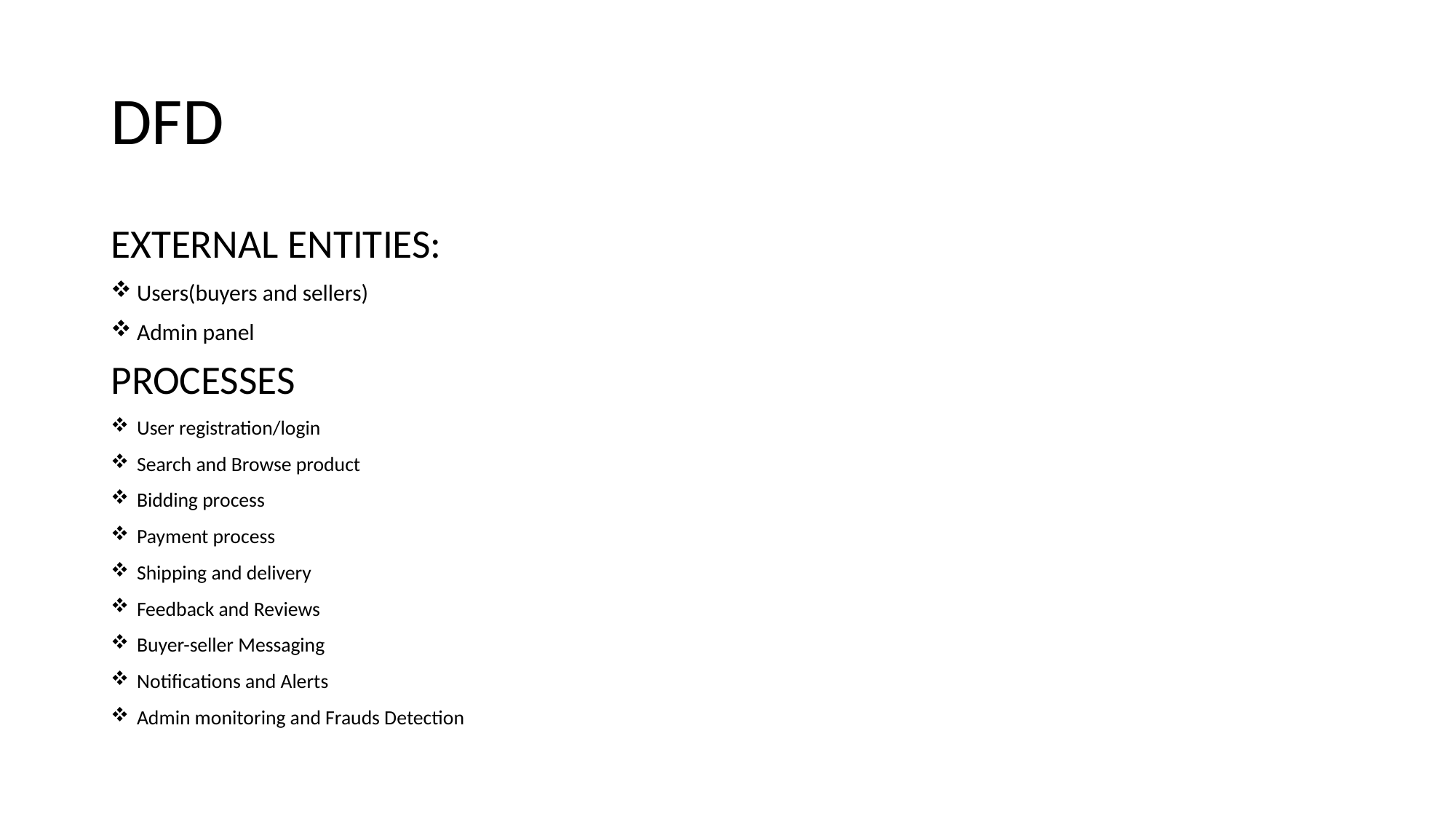

# DFD
EXTERNAL ENTITIES:
Users(buyers and sellers)
Admin panel
PROCESSES
User registration/login
Search and Browse product
Bidding process
Payment process
Shipping and delivery
Feedback and Reviews
Buyer-seller Messaging
Notifications and Alerts
Admin monitoring and Frauds Detection